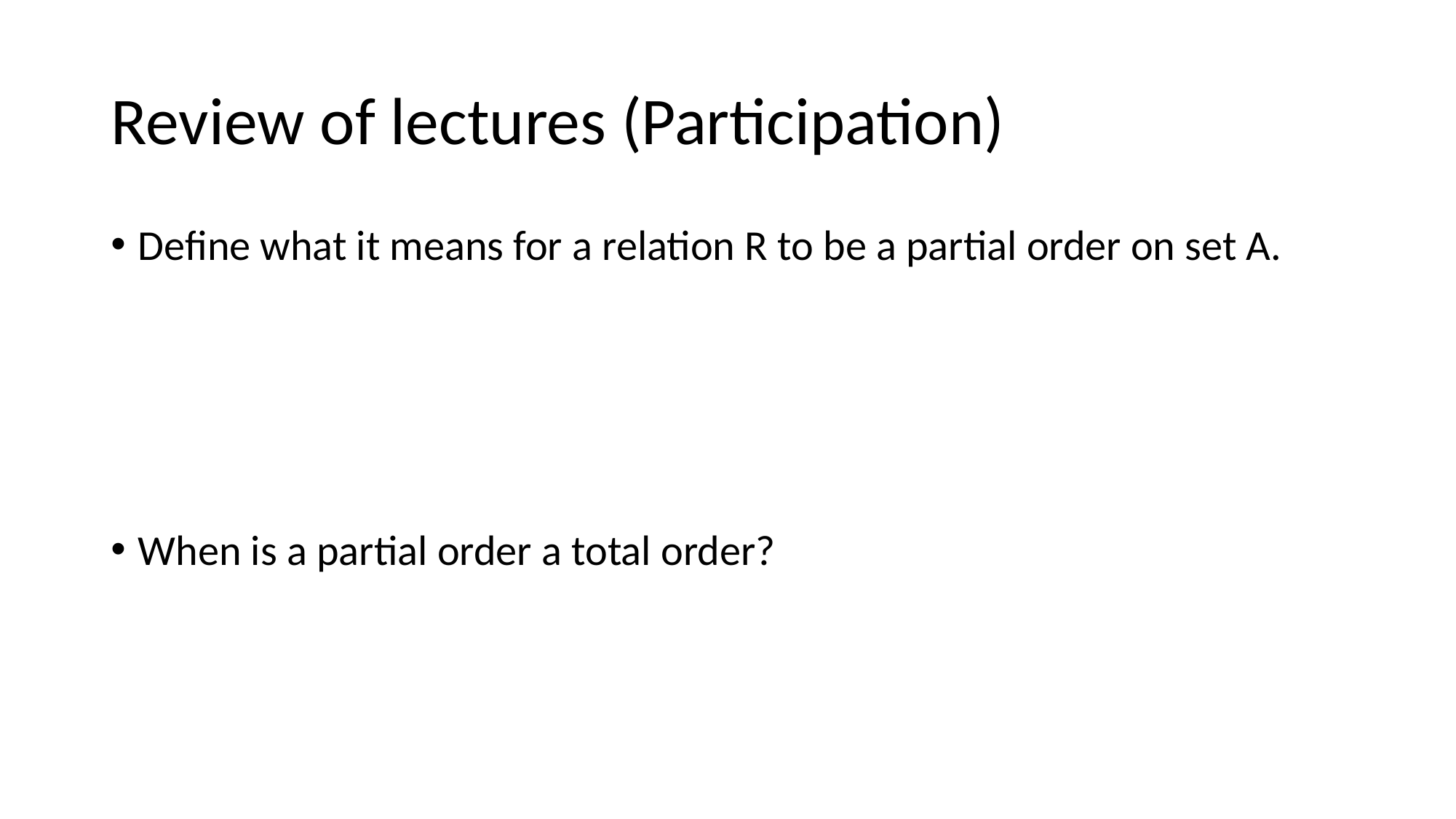

# Review of lectures (Participation)
Define what it means for a relation R to be a partial order on set A.

When is a partial order a total order?